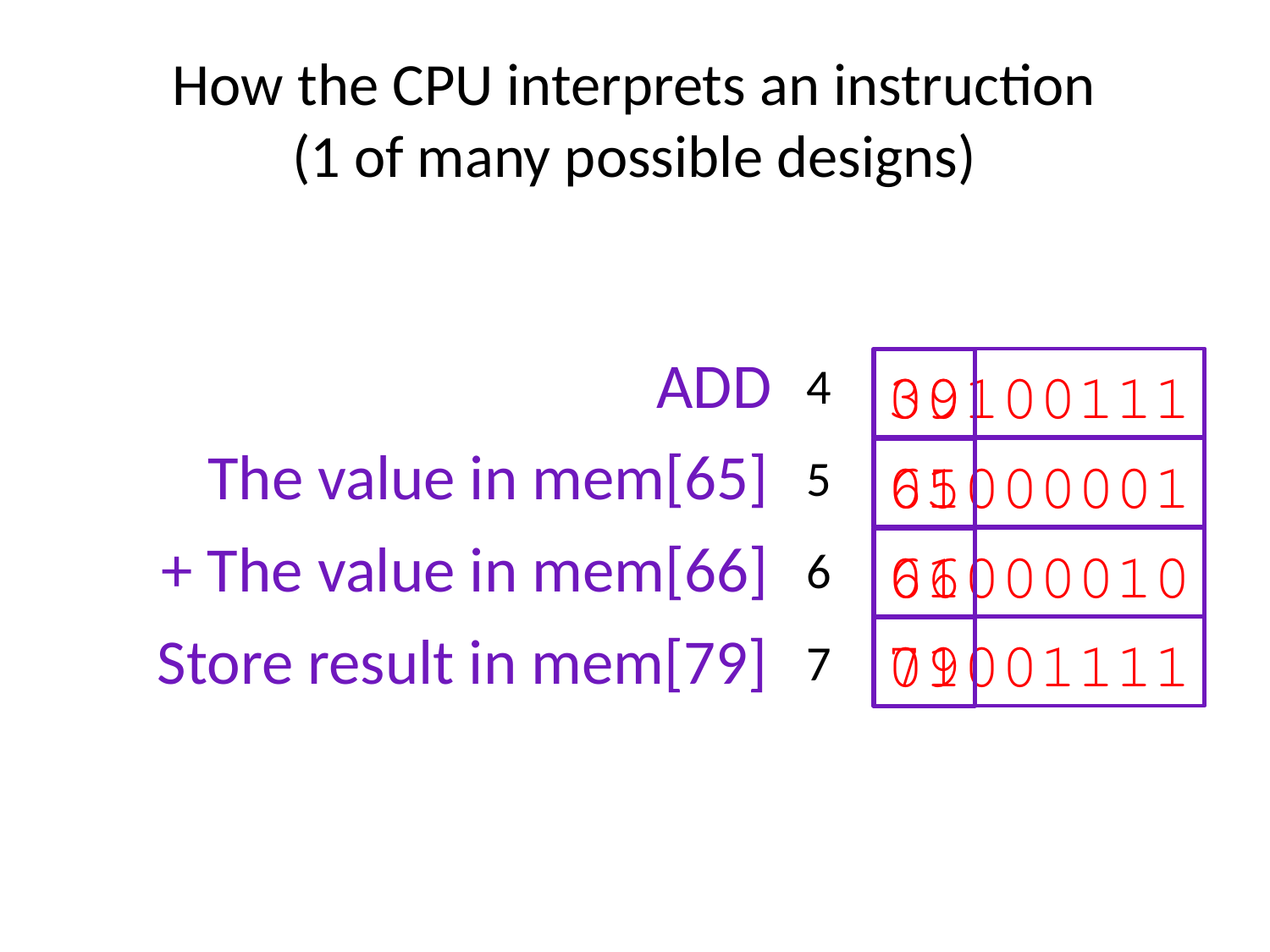

# How the CPU interprets an instruction (1 of many possible designs)
ADD
4
00100111
01000001
01000010
01001111
39
65
66
79
The value in mem[65]
5
+ The value in mem[66]
6
Store result in mem[79]
7